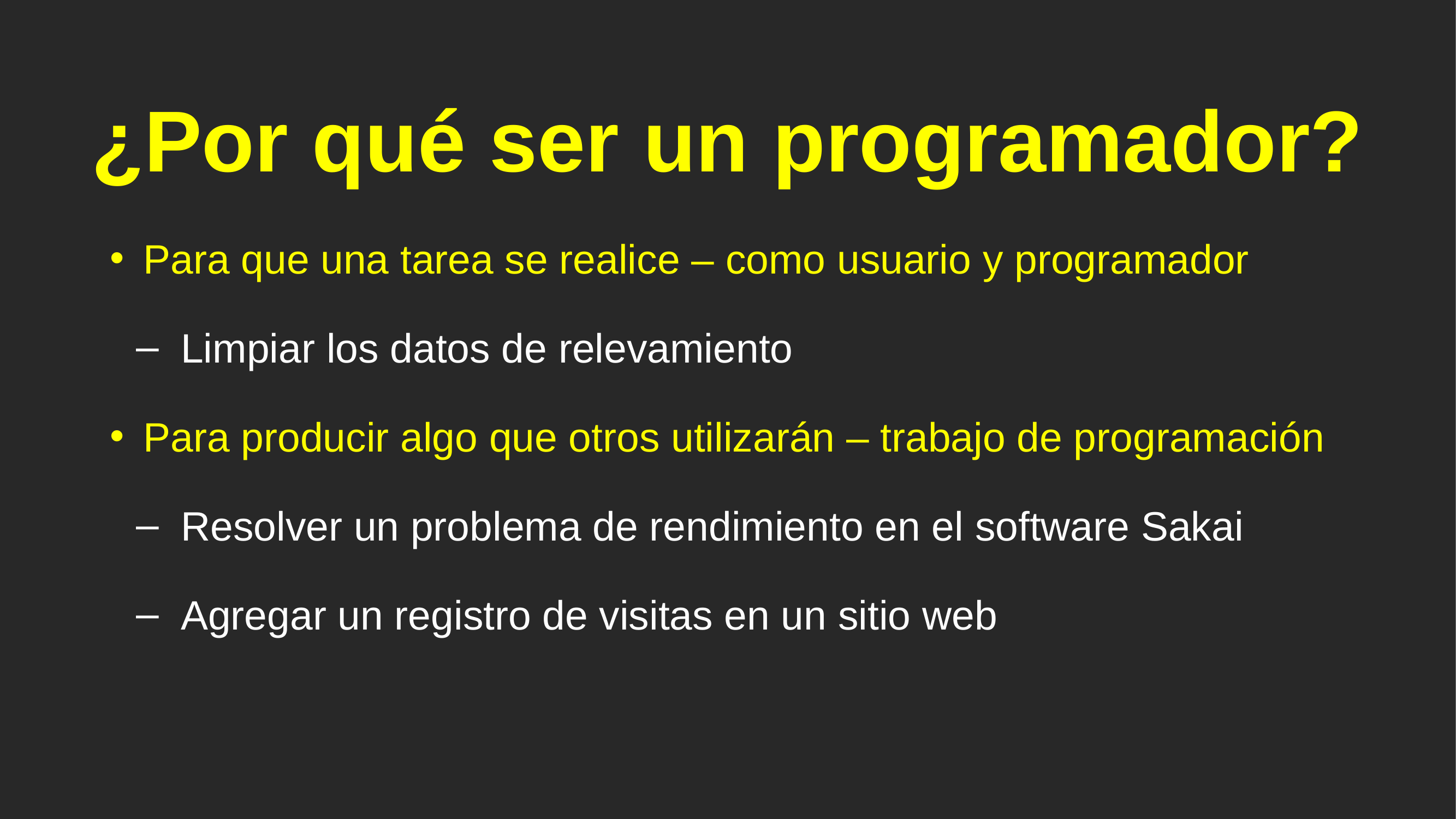

# ¿Por qué ser un programador?
Para que una tarea se realice – como usuario y programador
 Limpiar los datos de relevamiento
Para producir algo que otros utilizarán – trabajo de programación
 Resolver un problema de rendimiento en el software Sakai
 Agregar un registro de visitas en un sitio web